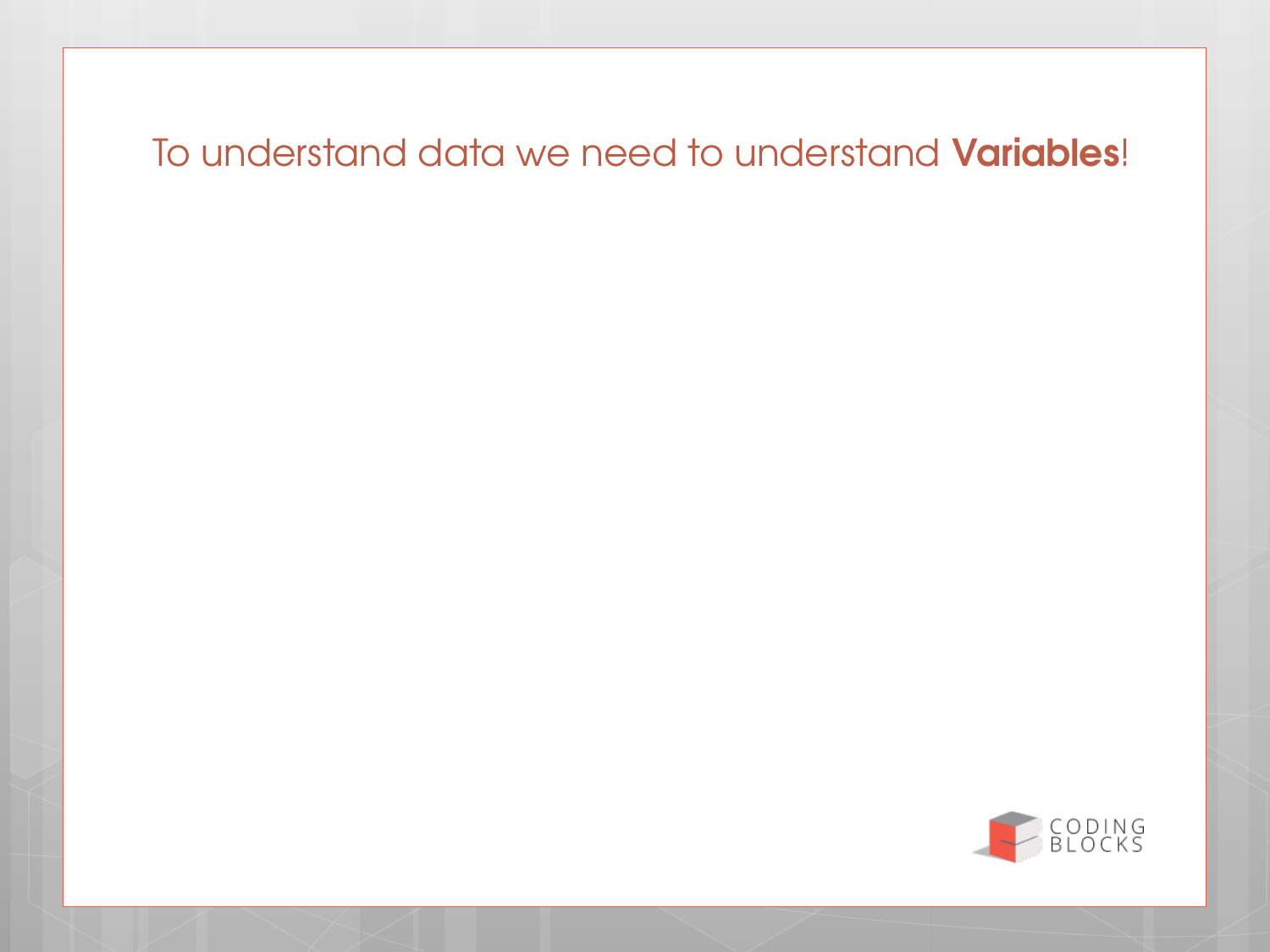

18
# To understand data we need to understand Variables!